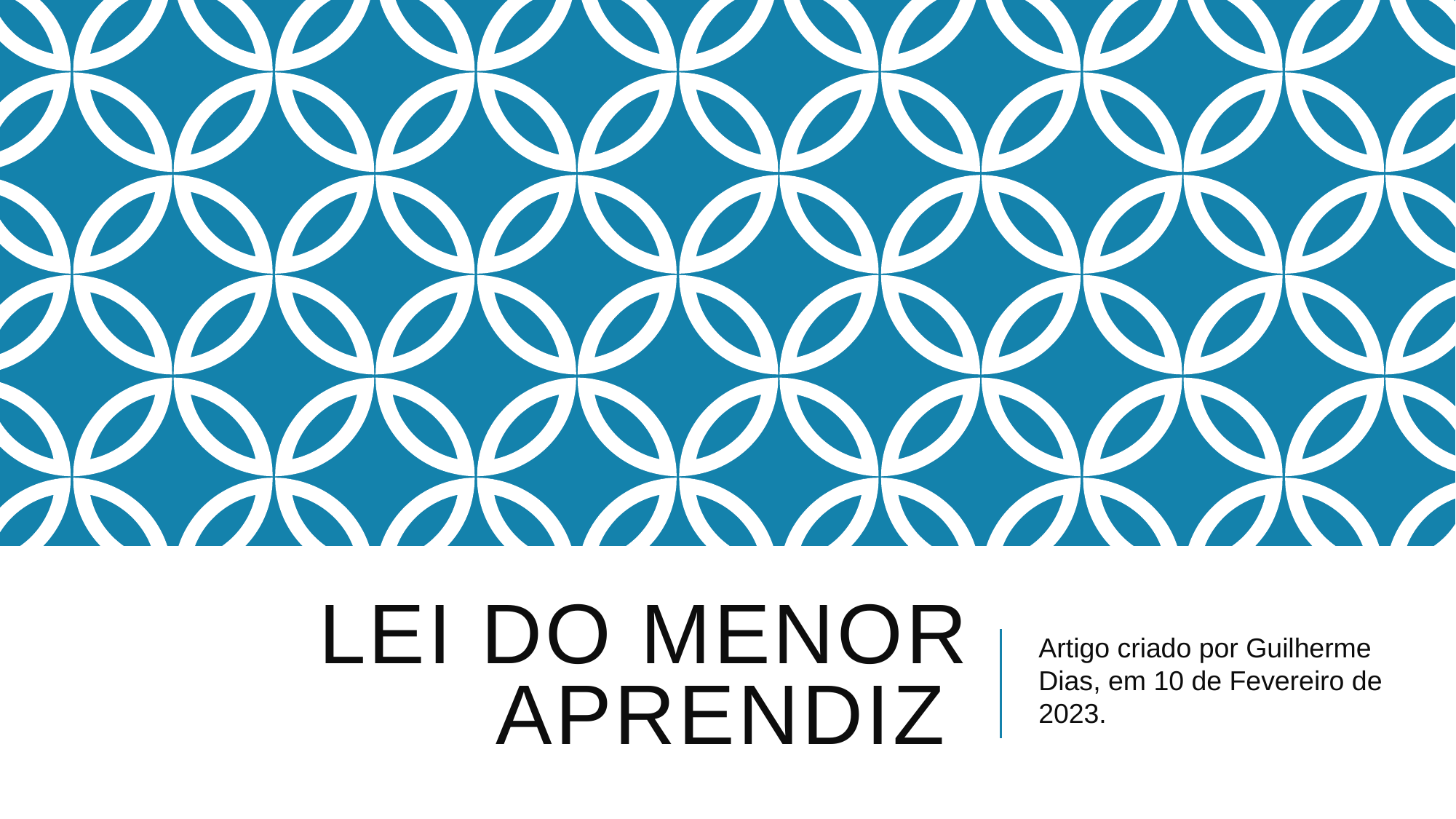

# Lei do menor aprendiz
Artigo criado por Guilherme Dias, em 10 de Fevereiro de 2023.